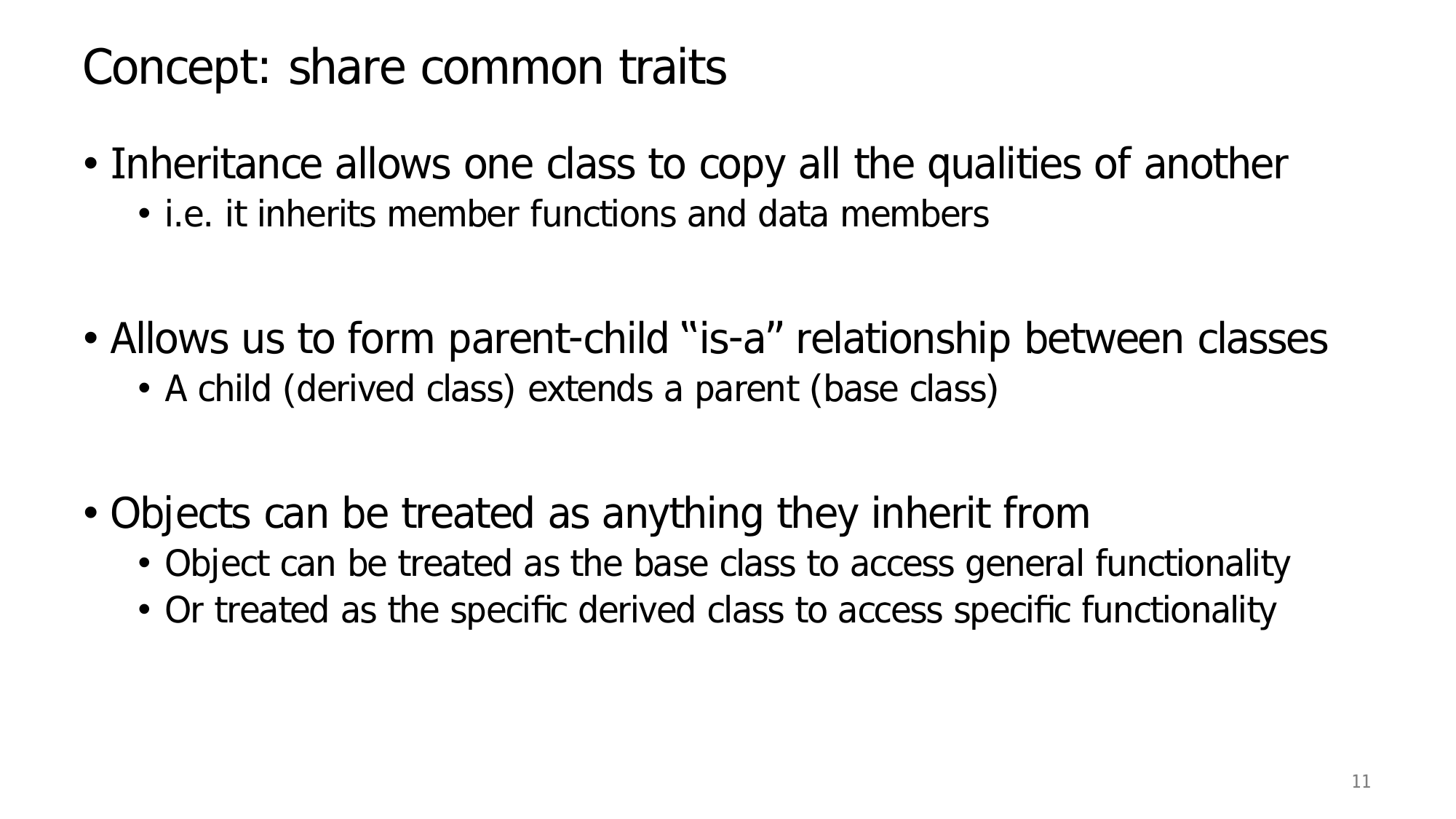

# Concept: share common traits
Inheritance allows one class to copy all the qualities of another
i.e. it inherits member functions and data members

Allows us to form parent-child “is-a” relationship between classes
A child (derived class) extends a parent (base class)

Objects can be treated as anything they inherit from
Object can be treated as the base class to access general functionality
Or treated as the specific derived class to access specific functionality
11